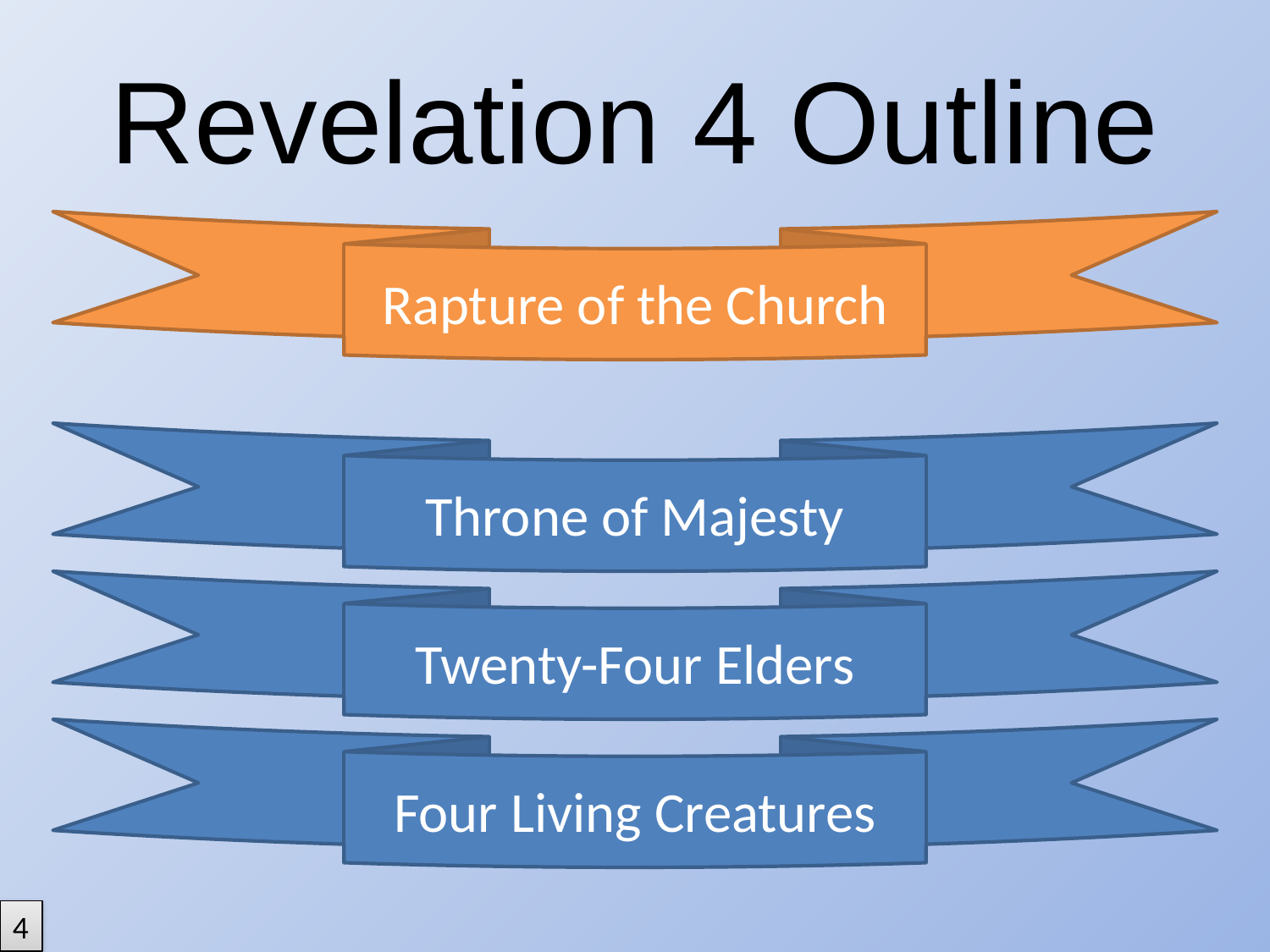

# Revelation 4 Outline
Rapture of the Church
Throne of Majesty
Twenty-Four Elders
Four Living Creatures
4